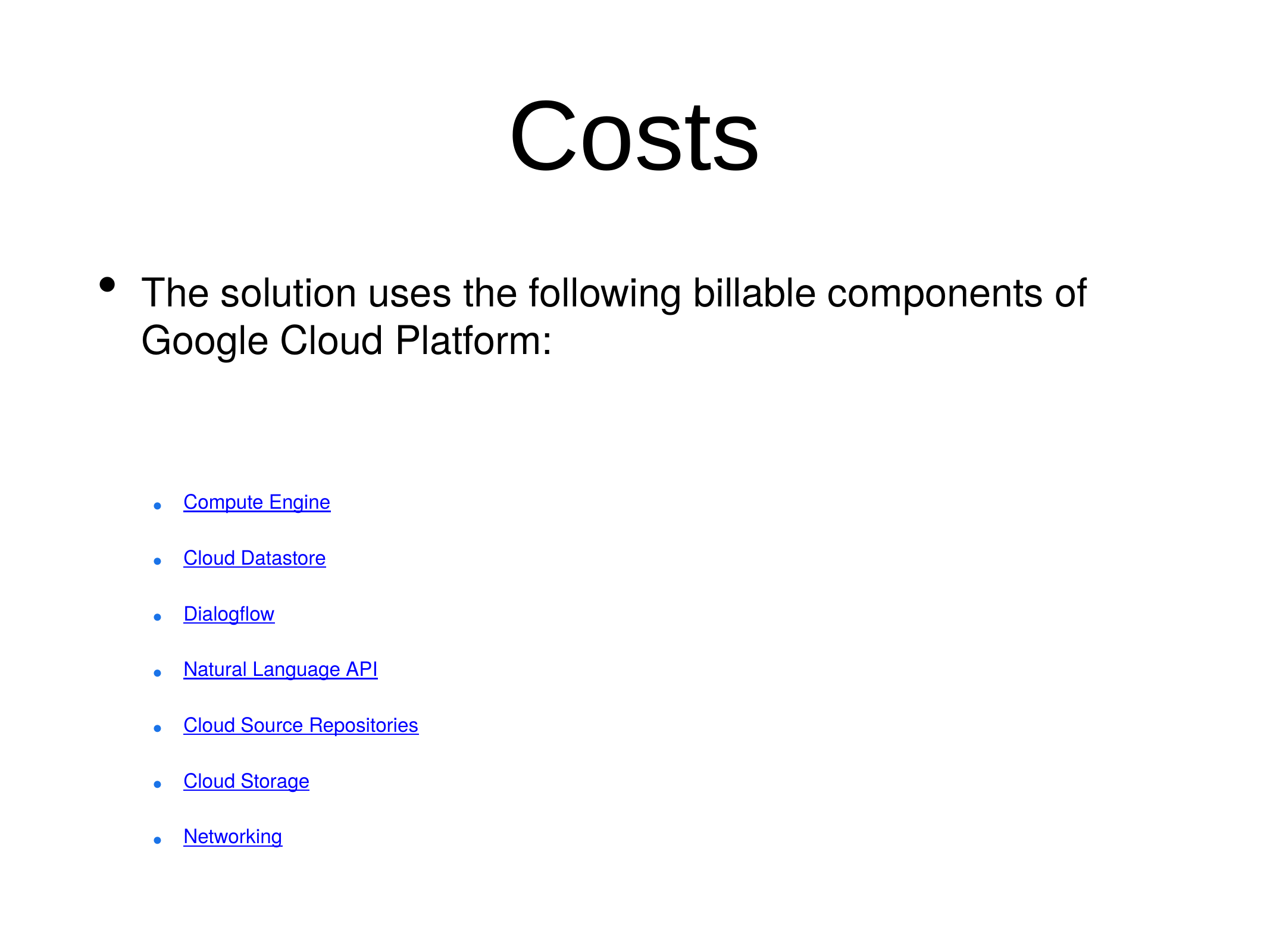

# Costs
The solution uses the following billable components of Google Cloud Platform:

Compute Engine
Cloud Datastore
Dialogflow
Natural Language API
Cloud Source Repositories
Cloud Storage
Networking